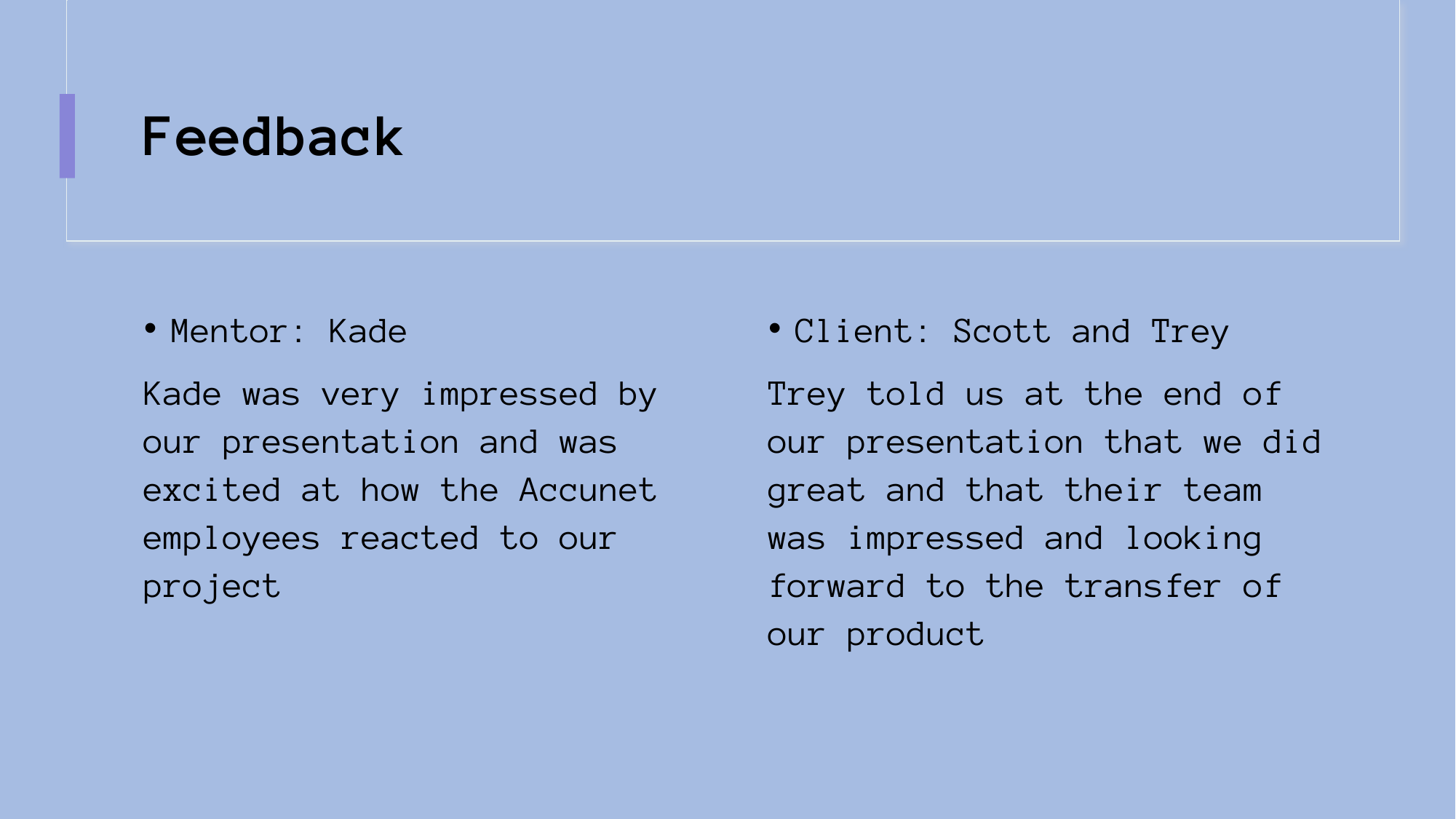

# Feedback
Mentor: Kade
Kade was very impressed by our presentation and was excited at how the Accunet employees reacted to our project

Client: Scott and Trey
Trey told us at the end of our presentation that we did great and that their team was impressed and looking forward to the transfer of our product